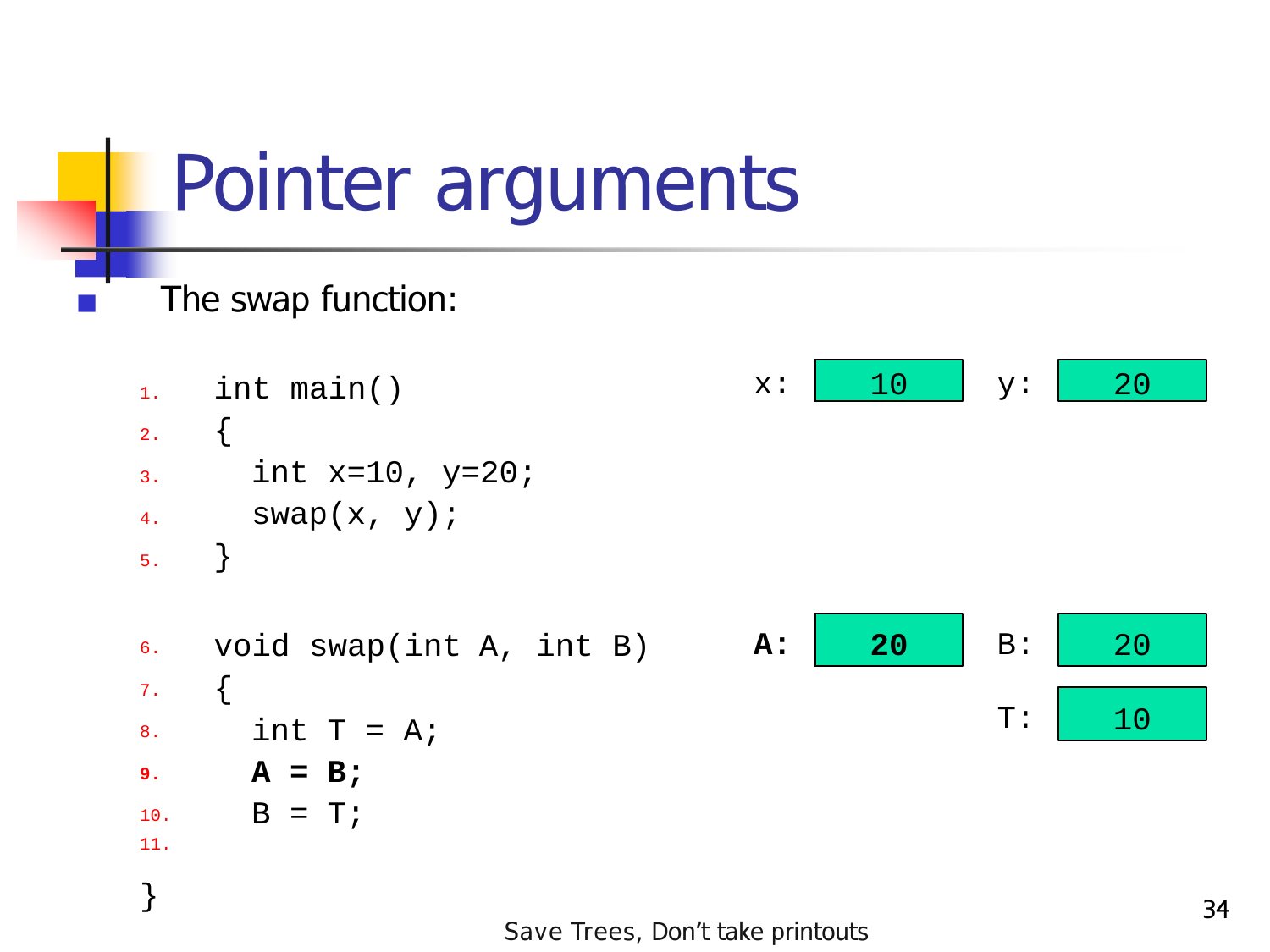

# Pointer arguments
The swap function:
10
20
x:
y:
int main()
{
int x=10, y=20;  swap(x, y);
}
1.
2.
3.
4.
5.

A:
B:
20
20
void swap(int
{
A, int B)
6.
7.

T:
10
int
A =
B =
T = A;
B;
T;
8.
9.
10.
11.	}
34
Save Trees, Don’t take printouts